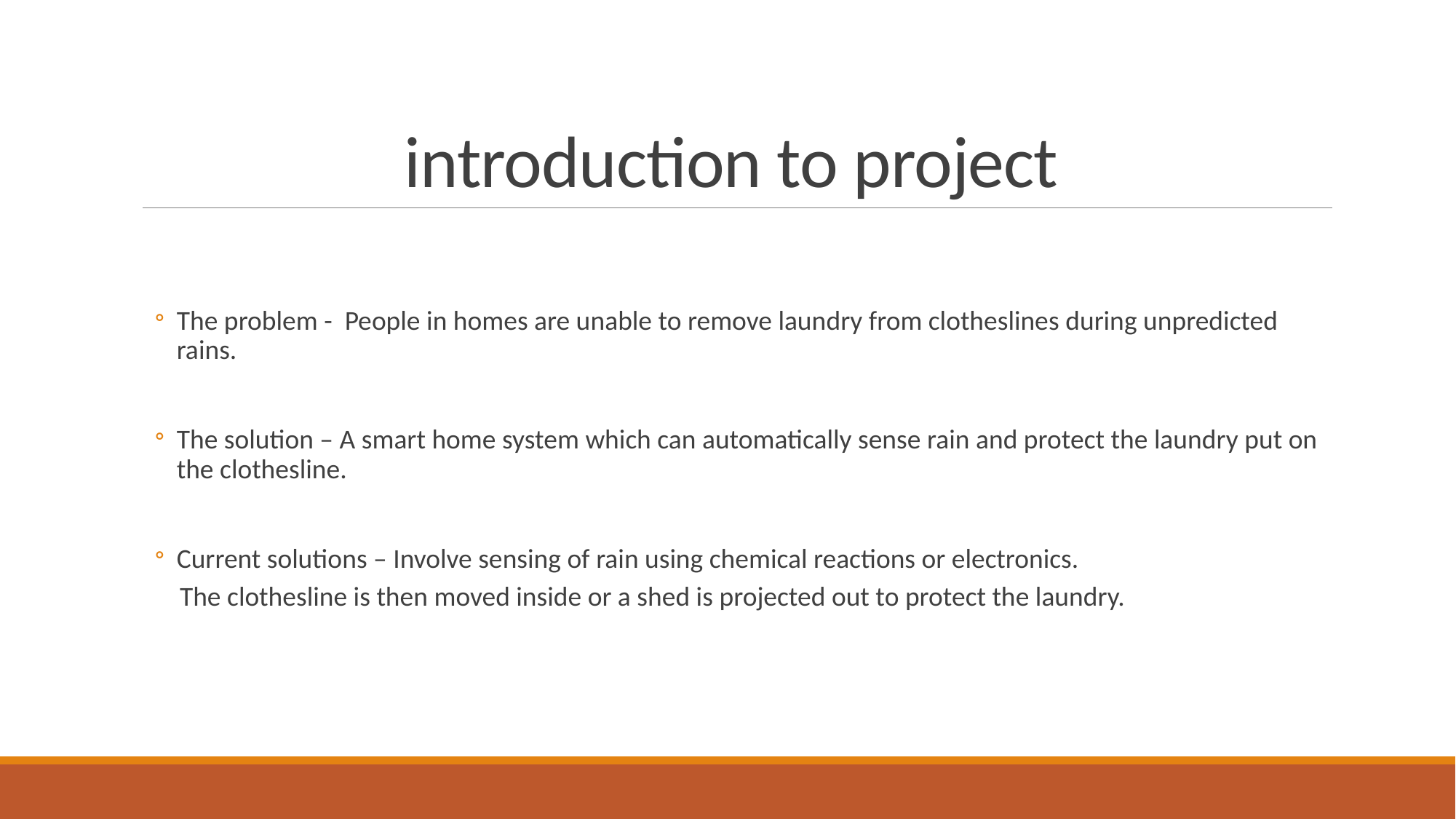

# introduction to project

The problem -  People in homes are unable to remove laundry from clotheslines during unpredicted rains.

The solution – A smart home system which can automatically sense rain and protect the laundry put on the clothesline.

Current solutions – Involve sensing of rain using chemical reactions or electronics.
    The clothesline is then moved inside or a shed is projected out to protect the laundry.